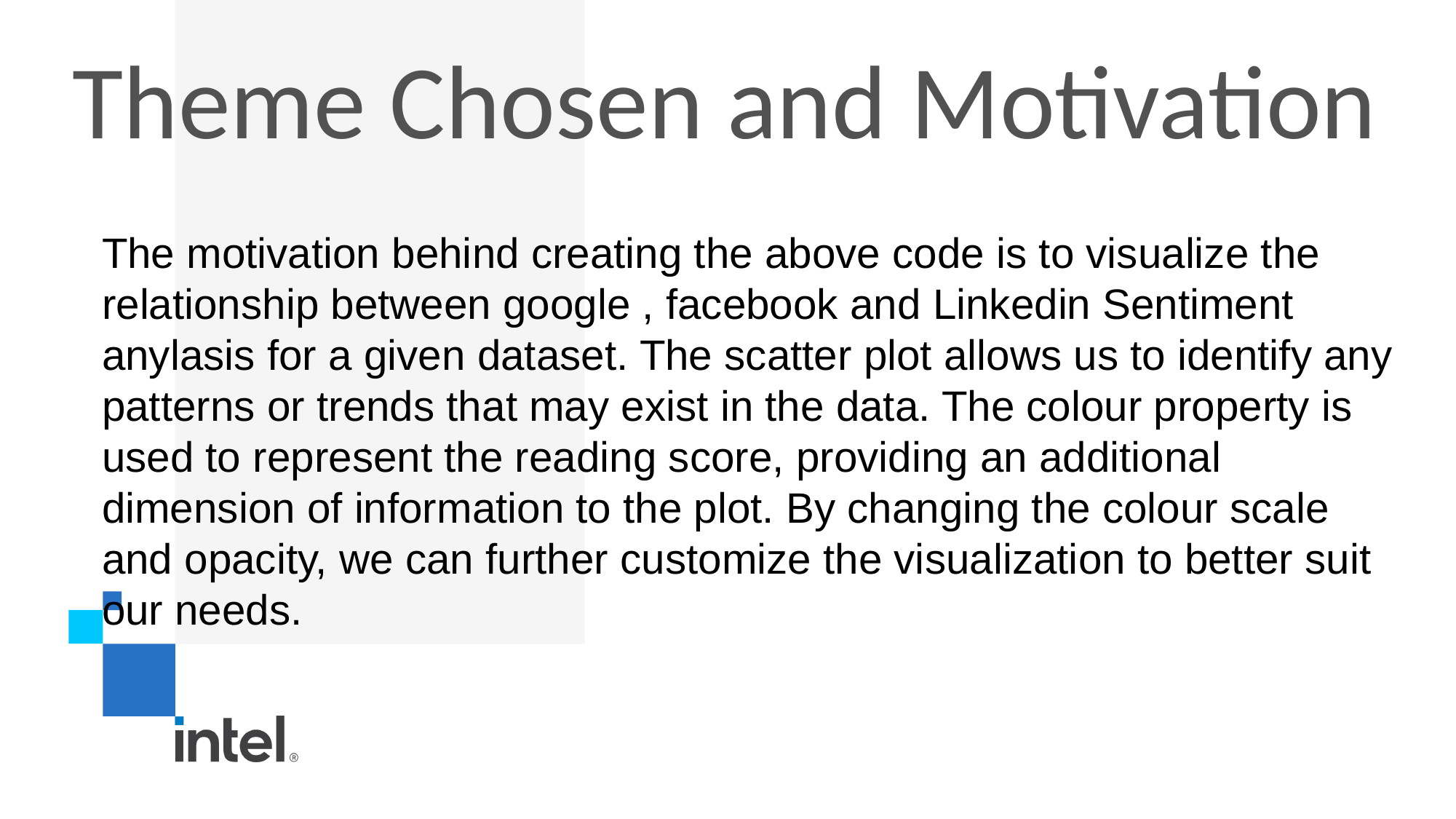

# Theme Chosen and Motivation
The motivation behind creating the above code is to visualize the relationship between google , facebook and Linkedin Sentiment anylasis for a given dataset. The scatter plot allows us to identify any patterns or trends that may exist in the data. The colour property is used to represent the reading score, providing an additional dimension of information to the plot. By changing the colour scale and opacity, we can further customize the visualization to better suit our needs.